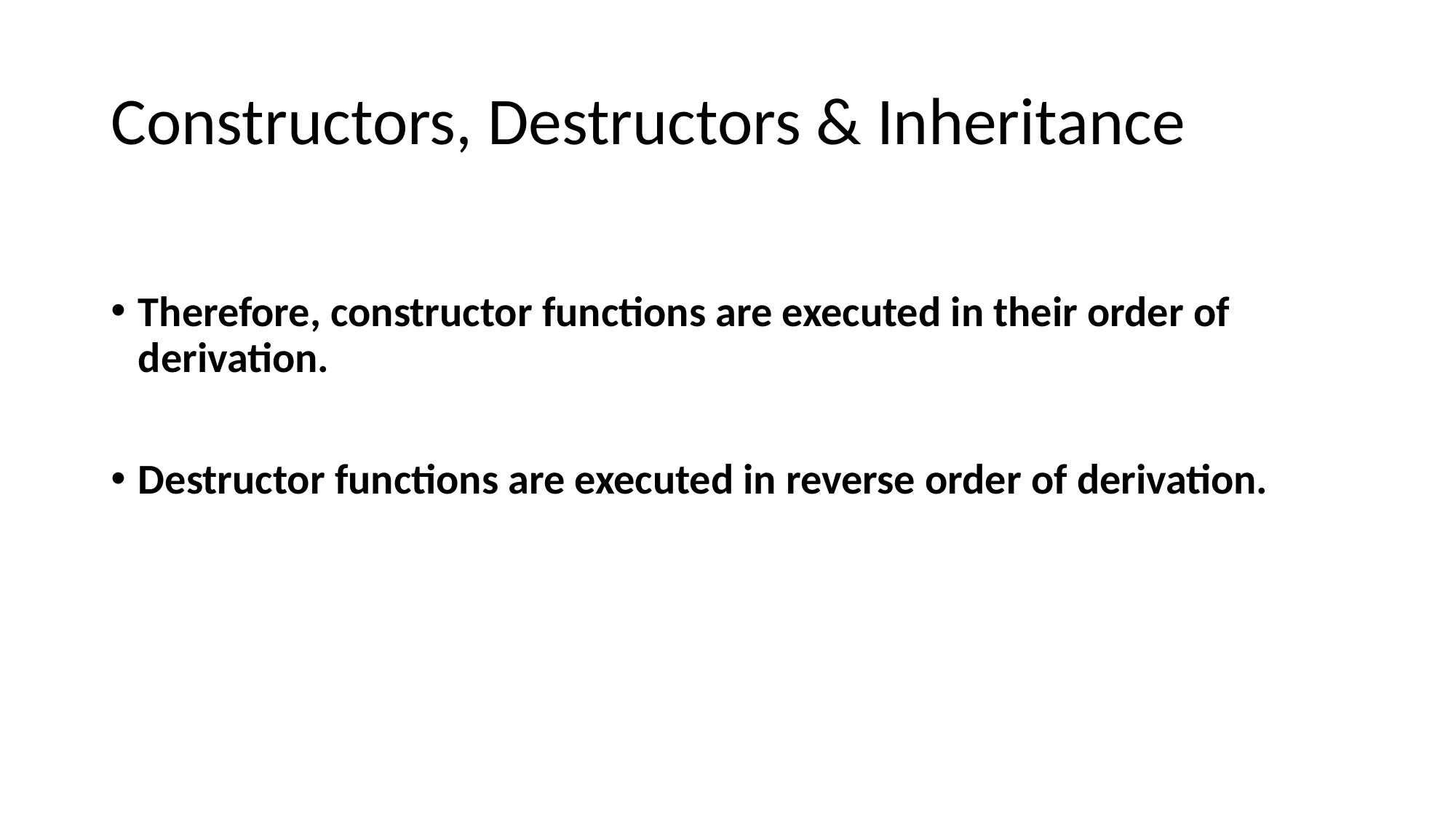

# Constructors, Destructors & Inheritance

Therefore, constructor functions are executed in their order of derivation.

Destructor functions are executed in reverse order of derivation.